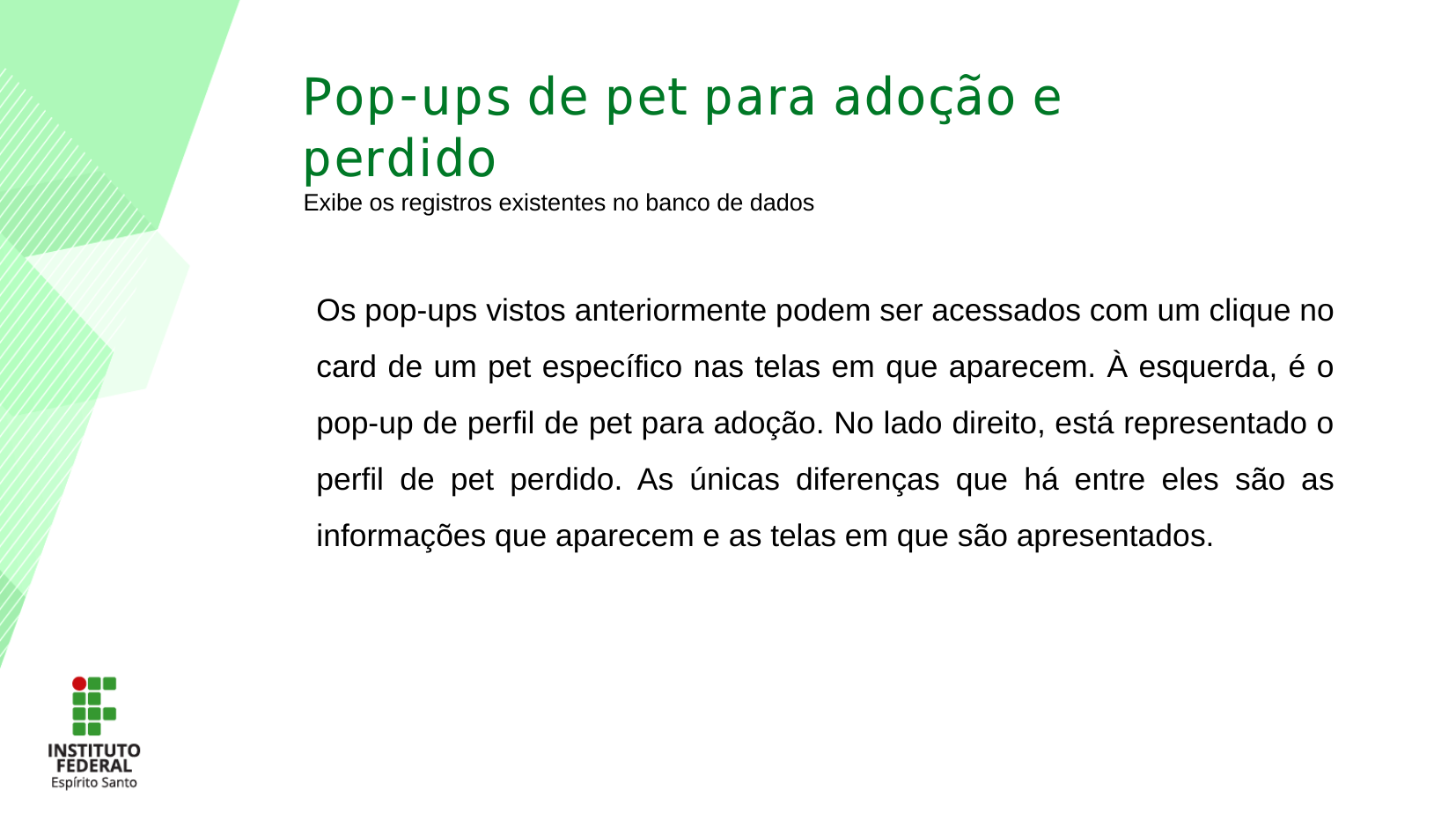

Pop-ups de pet para adoção e perdido
Exibe os registros existentes no banco de dados

Os pop-ups vistos anteriormente podem ser acessados com um clique no card de um pet específico nas telas em que aparecem. À esquerda, é o pop-up de perfil de pet para adoção. No lado direito, está representado o perfil de pet perdido. As únicas diferenças que há entre eles são as informações que aparecem e as telas em que são apresentados.